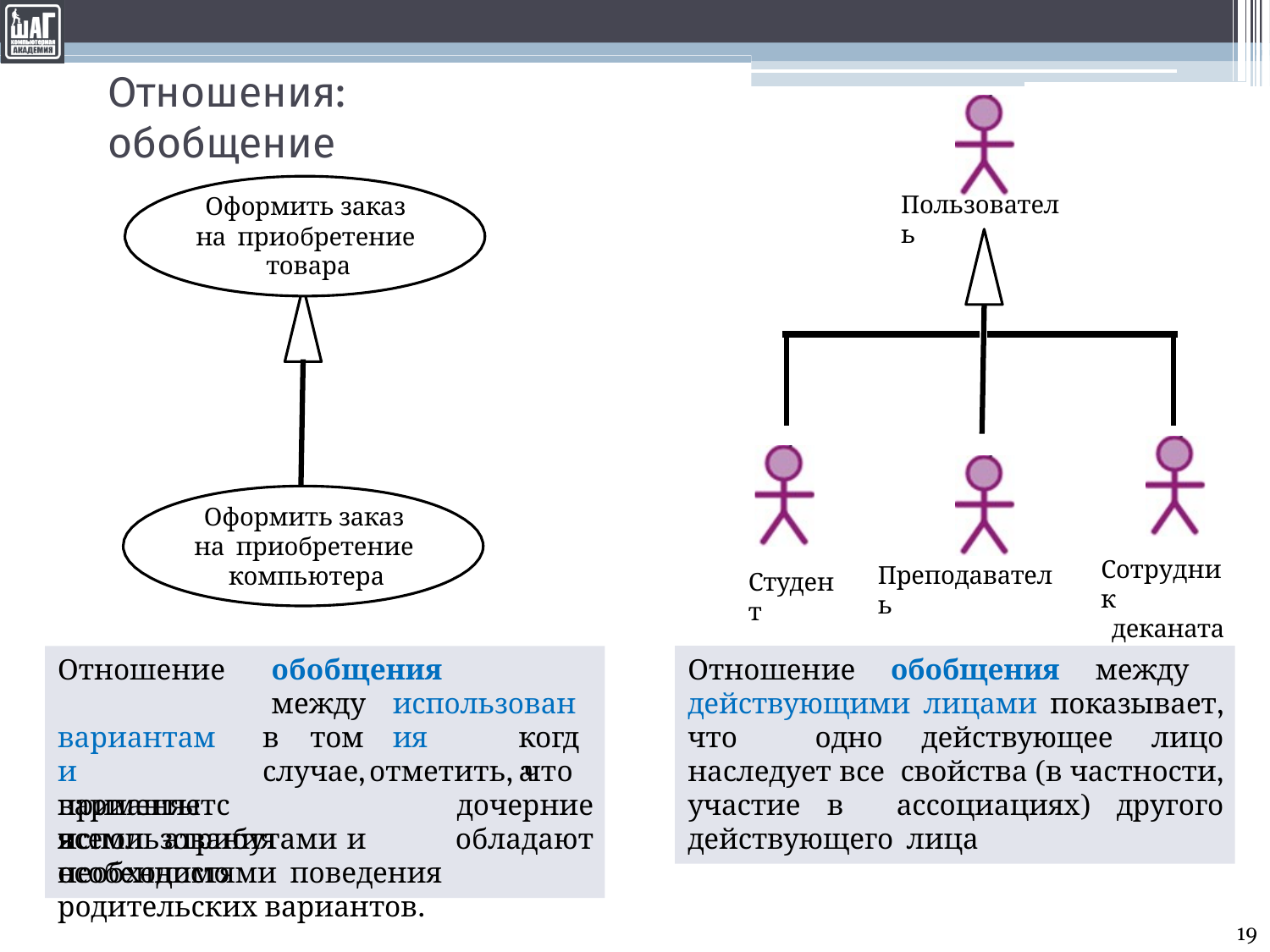

# Отношения: обобщение

Пользователь
Оформить заказ на  приобретение  товара

Оформить заказ на  приобретение  компьютера
Сотрудник
деканата
Преподаватель
Студент

Отношение  вариантами  применяется  необходимо
обобщения	между
Отношение обобщения между  действующими лицами показывает, что  одно действующее лицо наследует все  свойства (в частности, участие в  ассоциациях) другого действующего  лица
использования
в	том	случае,
когда
отметить,	что	дочерние
обладают
варианты	использования
всеми	атрибутами	и	особенностями  поведения родительских вариантов.
19